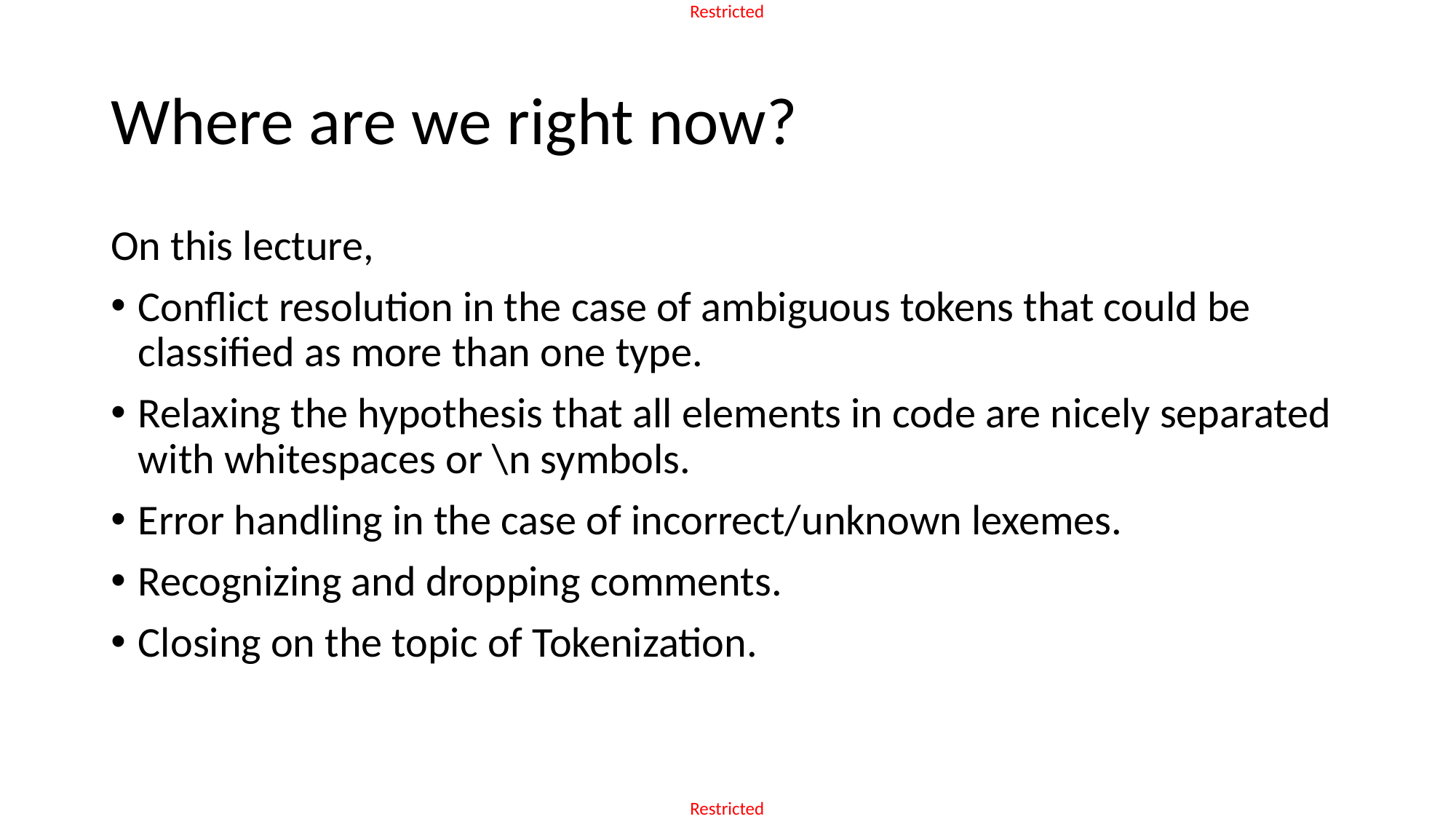

# Where are we right now?
On this lecture,
Conflict resolution in the case of ambiguous tokens that could be classified as more than one type.
Relaxing the hypothesis that all elements in code are nicely separated with whitespaces or \n symbols.
Error handling in the case of incorrect/unknown lexemes.
Recognizing and dropping comments.
Closing on the topic of Tokenization.